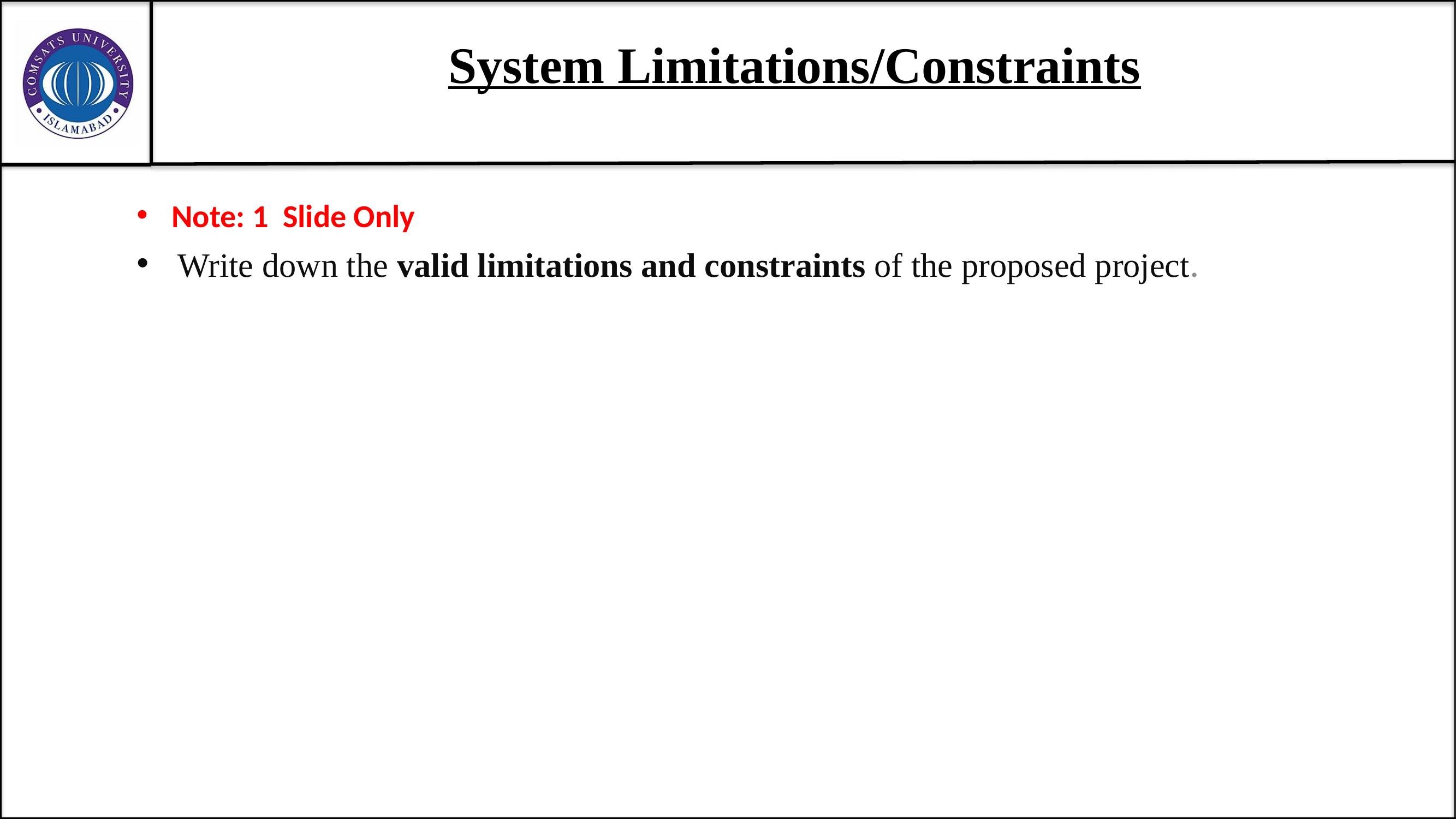

# System Limitations/Constraints
Note: 1  Slide Only
Write down the valid limitations and constraints of the proposed project.

15